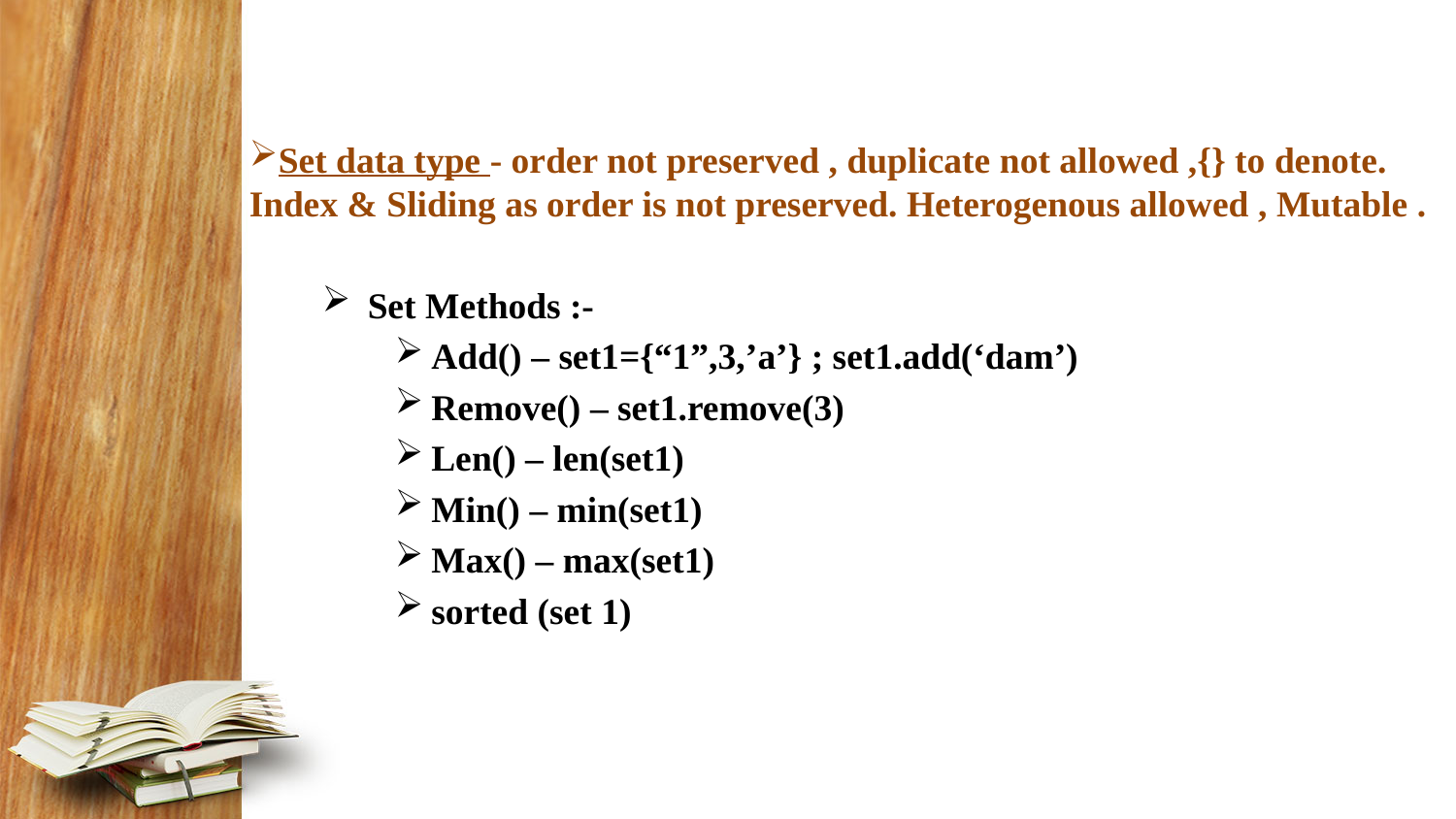

Set data type - order not preserved , duplicate not allowed ,{} to denote.  Index & Sliding as order is not preserved. Heterogenous allowed , Mutable .

Set Methods :-
Add() – set1={“1”,3,’a’} ; set1.add(‘dam’)
Remove() – set1.remove(3)
Len() – len(set1)
Min() – min(set1)
Max() – max(set1)
sorted (set 1)